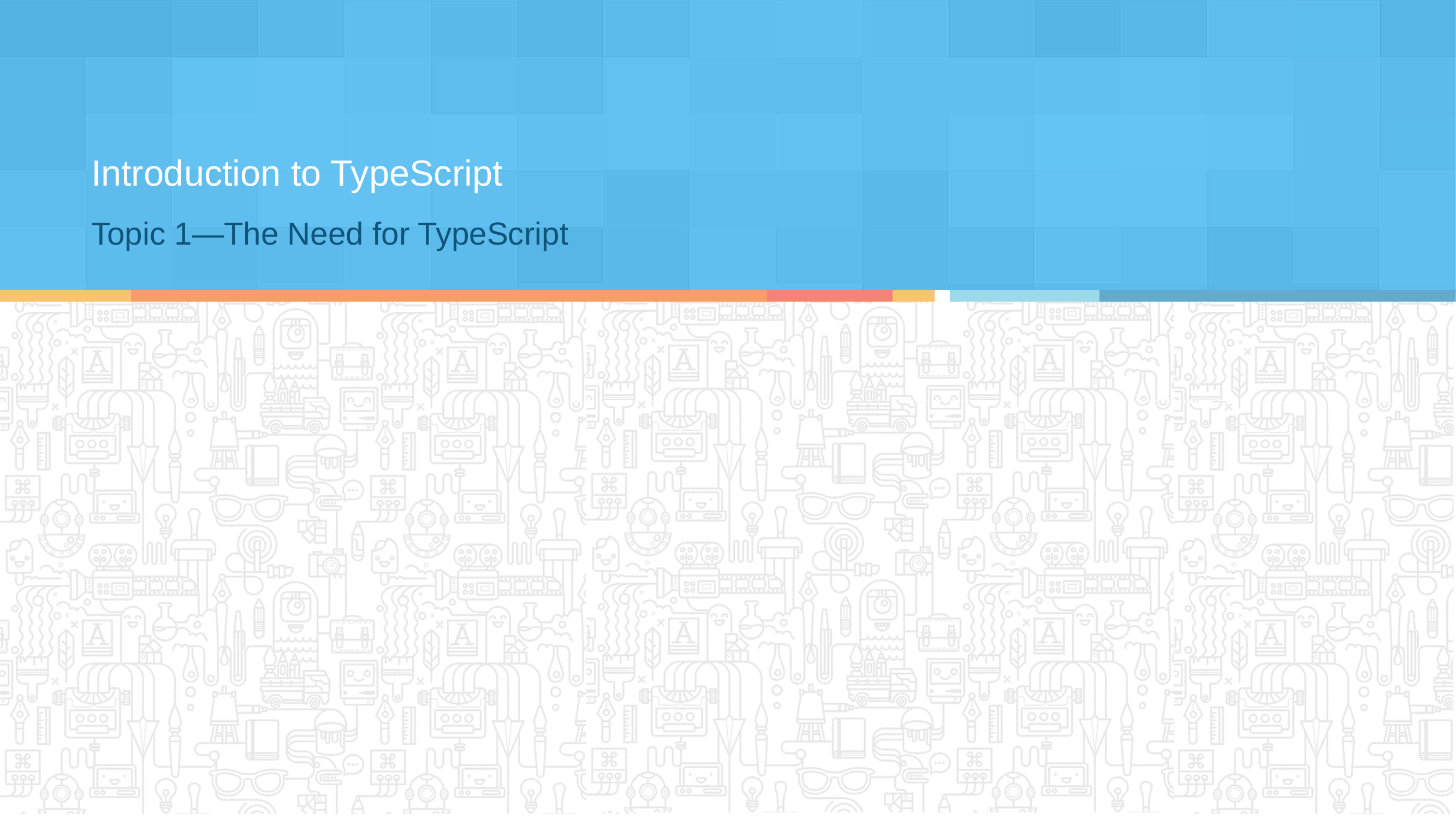

Introduction to TypeScript
Topic 1—The Need for TypeScript